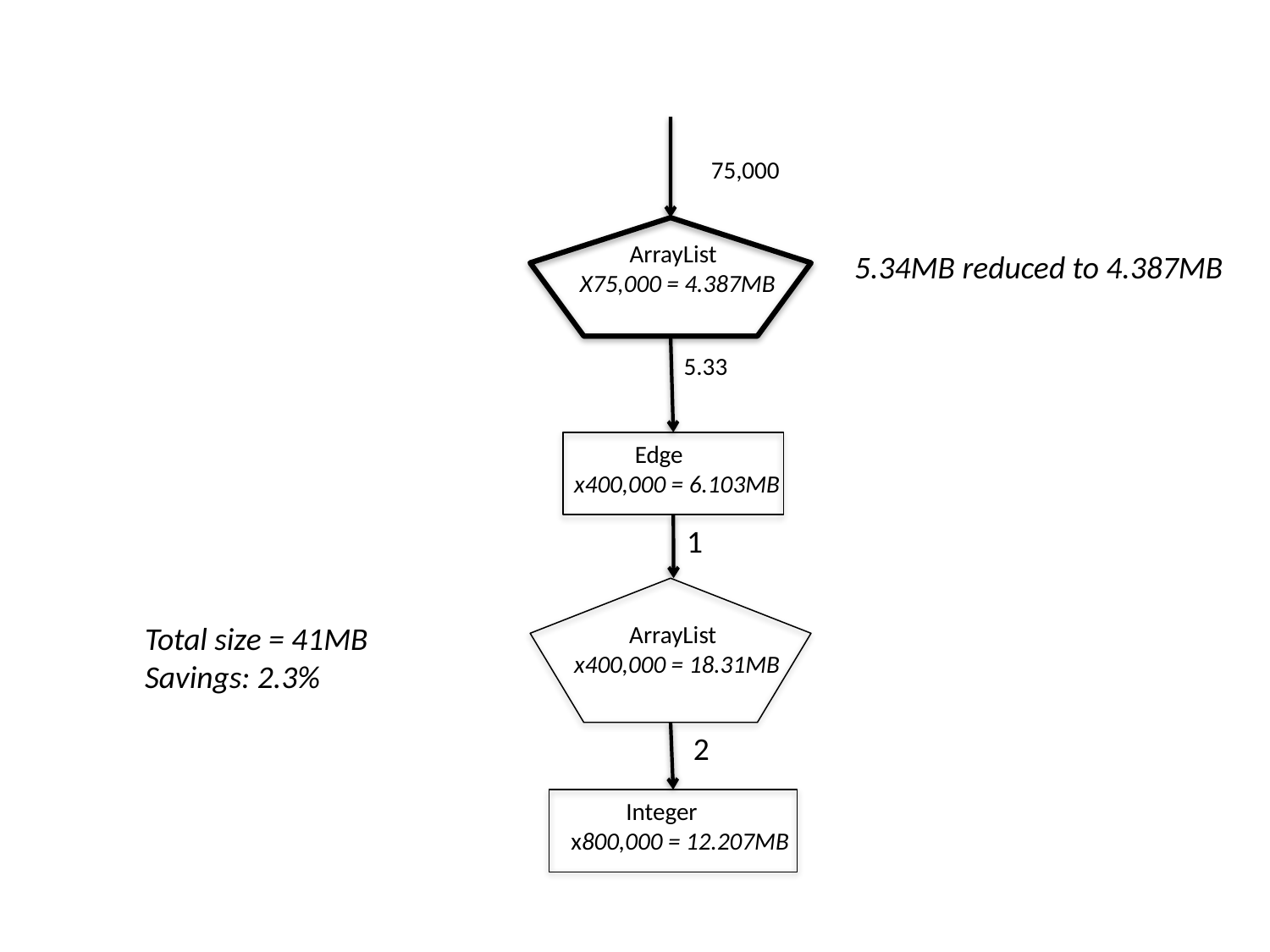

75,000

         ArrayList
X75,000 = 4.387MB
5.34MB reduced to 4.387MB
5.33
           Edge
x400,000 = 6.103MB

1

Total size = 41MB
Savings: 2.3%

          ArrayList
x400,000 = 18.31MB
2
           Integer
 x800,000 = 12.207MB